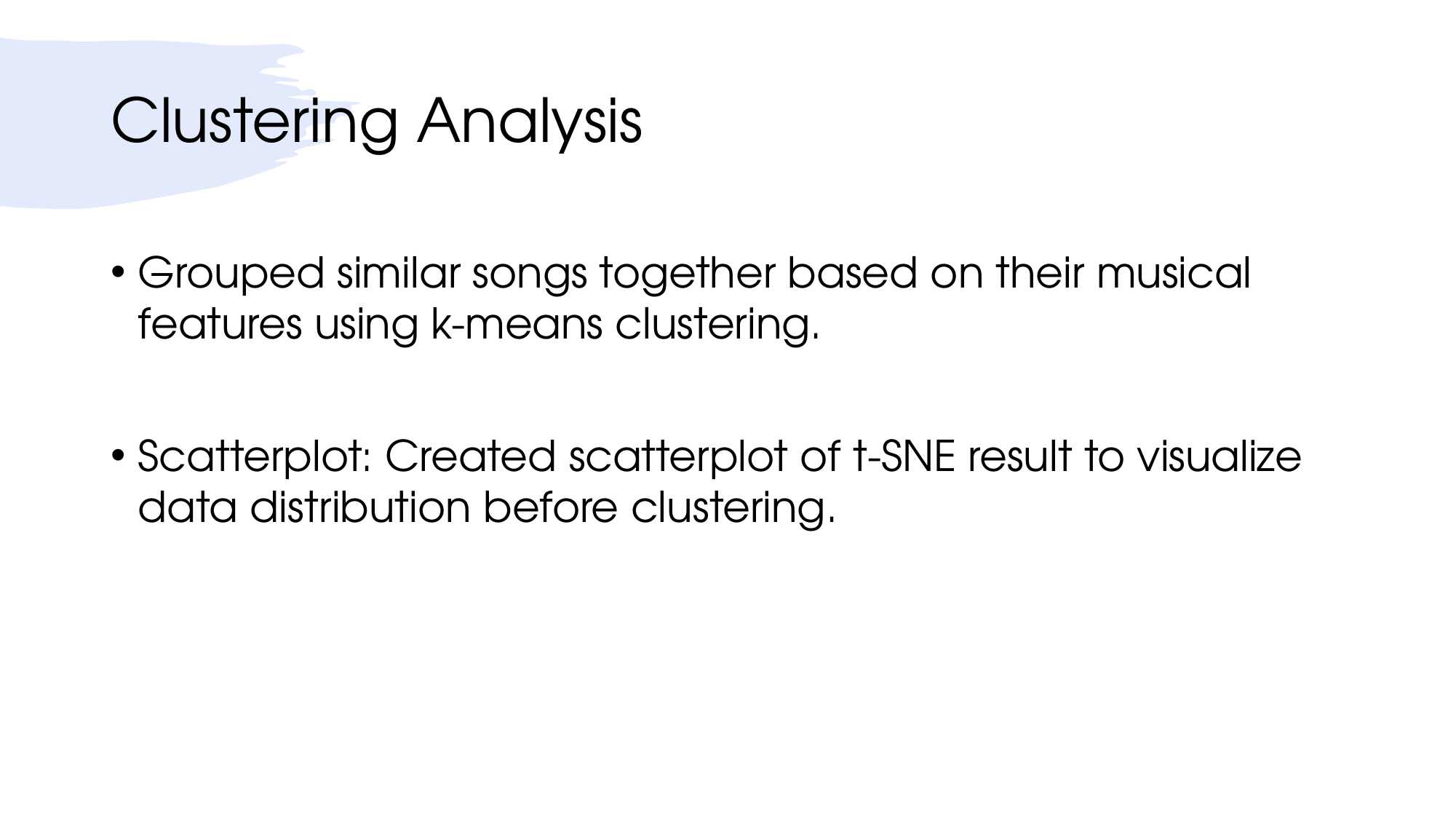

# Clustering Analysis
Grouped similar songs together based on their musical features using k-means clustering.

Scatterplot: Created scatterplot of t-SNE result to visualize data distribution before clustering.